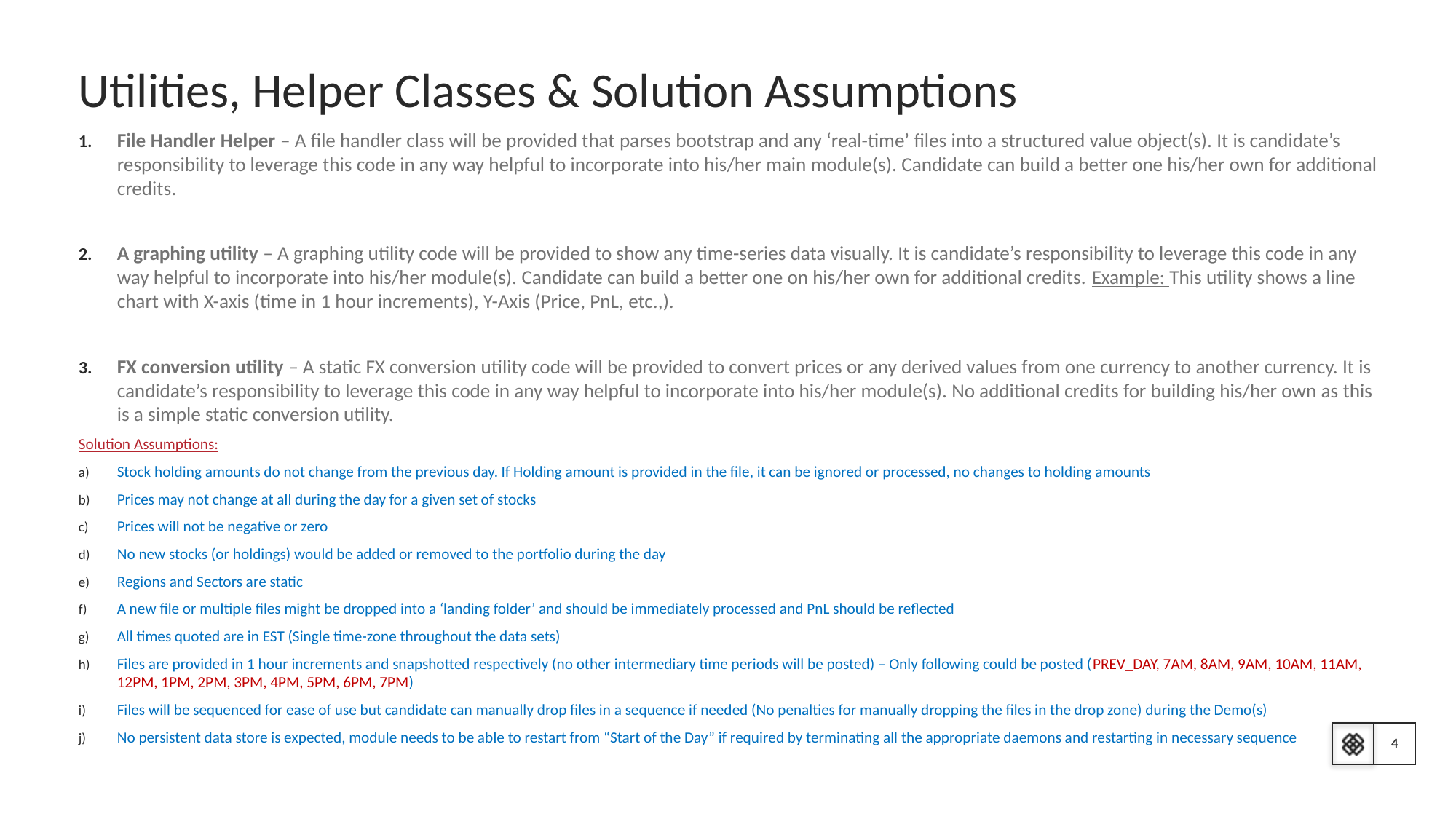

# Utilities, Helper Classes & Solution Assumptions
File Handler Helper – A file handler class will be provided that parses bootstrap and any ‘real-time’ files into a structured value object(s). It is candidate’s responsibility to leverage this code in any way helpful to incorporate into his/her main module(s). Candidate can build a better one his/her own for additional credits.

A graphing utility – A graphing utility code will be provided to show any time-series data visually. It is candidate’s responsibility to leverage this code in any way helpful to incorporate into his/her module(s). Candidate can build a better one on his/her own for additional credits. Example: This utility shows a line chart with X-axis (time in 1 hour increments), Y-Axis (Price, PnL, etc.,).

FX conversion utility – A static FX conversion utility code will be provided to convert prices or any derived values from one currency to another currency. It is candidate’s responsibility to leverage this code in any way helpful to incorporate into his/her module(s). No additional credits for building his/her own as this is a simple static conversion utility.
Solution Assumptions:
Stock holding amounts do not change from the previous day. If Holding amount is provided in the file, it can be ignored or processed, no changes to holding amounts
Prices may not change at all during the day for a given set of stocks
Prices will not be negative or zero
No new stocks (or holdings) would be added or removed to the portfolio during the day
Regions and Sectors are static
A new file or multiple files might be dropped into a ‘landing folder’ and should be immediately processed and PnL should be reflected
All times quoted are in EST (Single time-zone throughout the data sets)
Files are provided in 1 hour increments and snapshotted respectively (no other intermediary time periods will be posted) – Only following could be posted (PREV_DAY, 7AM, 8AM, 9AM, 10AM, 11AM, 12PM, 1PM, 2PM, 3PM, 4PM, 5PM, 6PM, 7PM)
Files will be sequenced for ease of use but candidate can manually drop files in a sequence if needed (No penalties for manually dropping the files in the drop zone) during the Demo(s)
No persistent data store is expected, module needs to be able to restart from “Start of the Day” if required by terminating all the appropriate daemons and restarting in necessary sequence